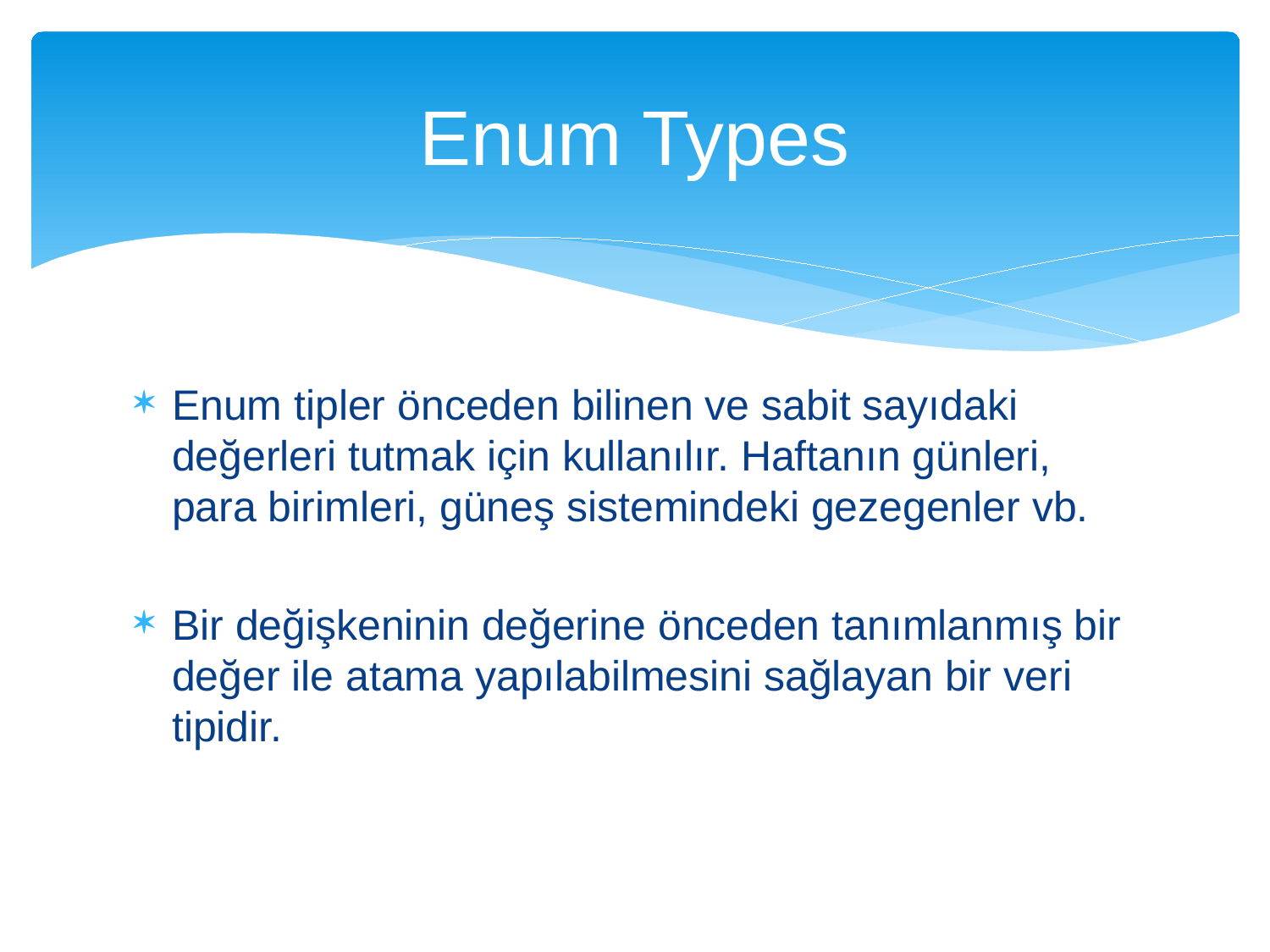

# Enum Types
Enum tipler önceden bilinen ve sabit sayıdaki değerleri tutmak için kullanılır. Haftanın günleri, para birimleri, güneş sistemindeki gezegenler vb.

Bir değişkeninin değerine önceden tanımlanmış bir değer ile atama yapılabilmesini sağlayan bir veri tipidir.